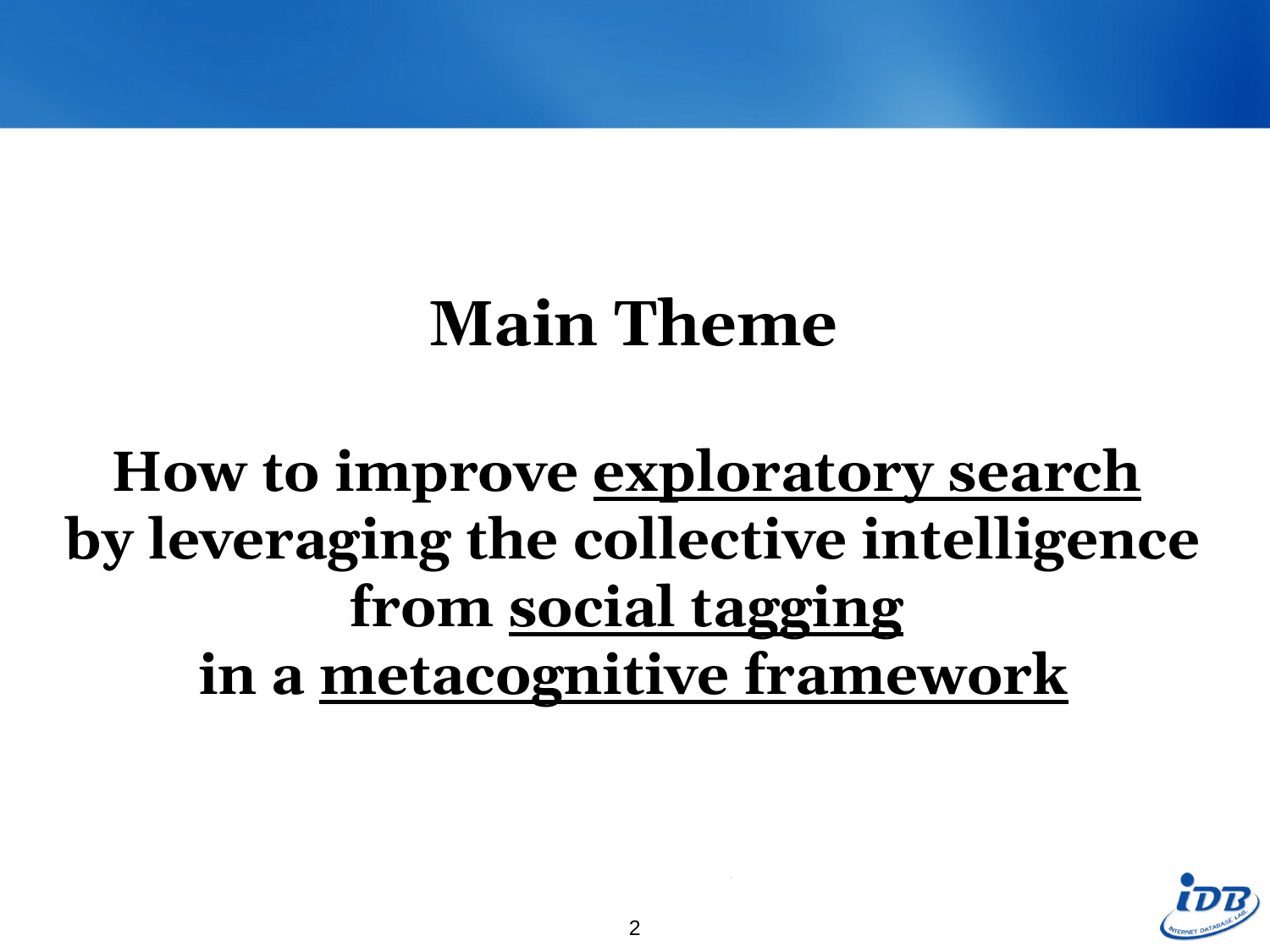

Main Theme

How to improve exploratory search
by leveraging the collective intelligence
from social tagging
in a metacognitive framework
2